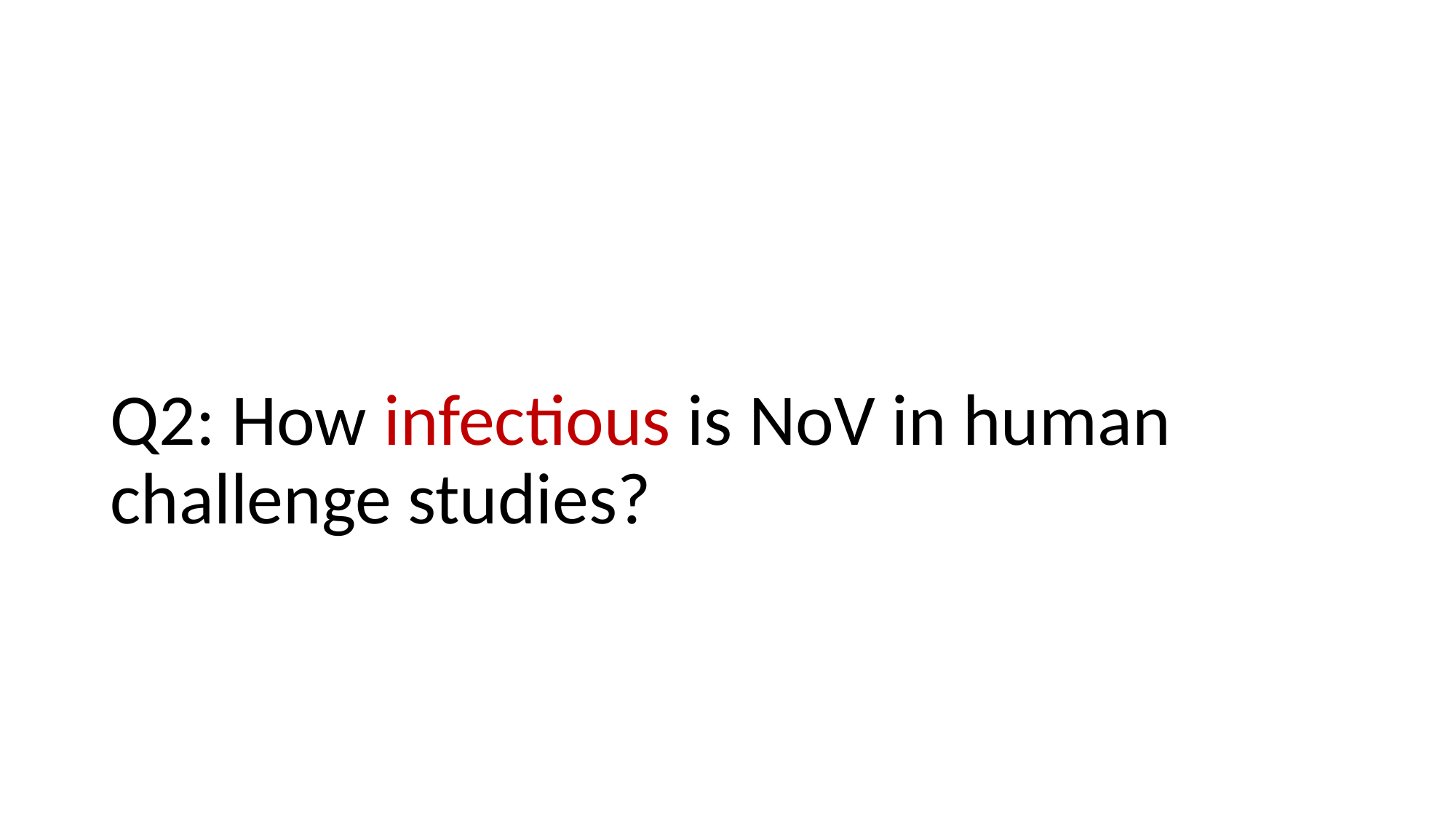

# Q2: How infectious is NoV in human challenge studies?